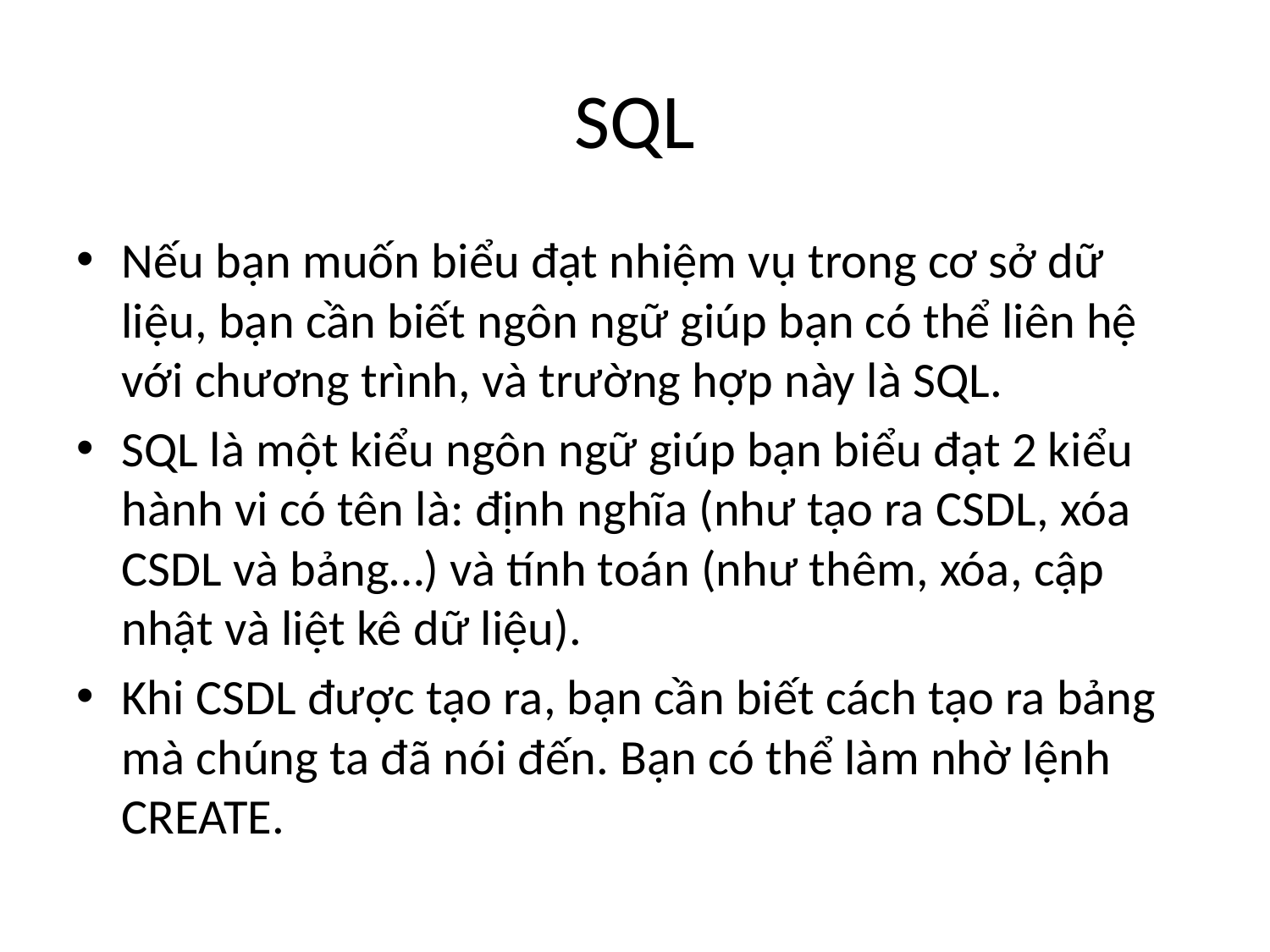

# SQL
Nếu bạn muốn biểu đạt nhiệm vụ trong cơ sở dữ liệu, bạn cần biết ngôn ngữ giúp bạn có thể liên hệ với chương trình, và trường hợp này là SQL.
SQL là một kiểu ngôn ngữ giúp bạn biểu đạt 2 kiểu hành vi có tên là: định nghĩa (như tạo ra CSDL, xóa CSDL và bảng…) và tính toán (như thêm, xóa, cập nhật và liệt kê dữ liệu).
Khi CSDL được tạo ra, bạn cần biết cách tạo ra bảng mà chúng ta đã nói đến. Bạn có thể làm nhờ lệnh CREATE.